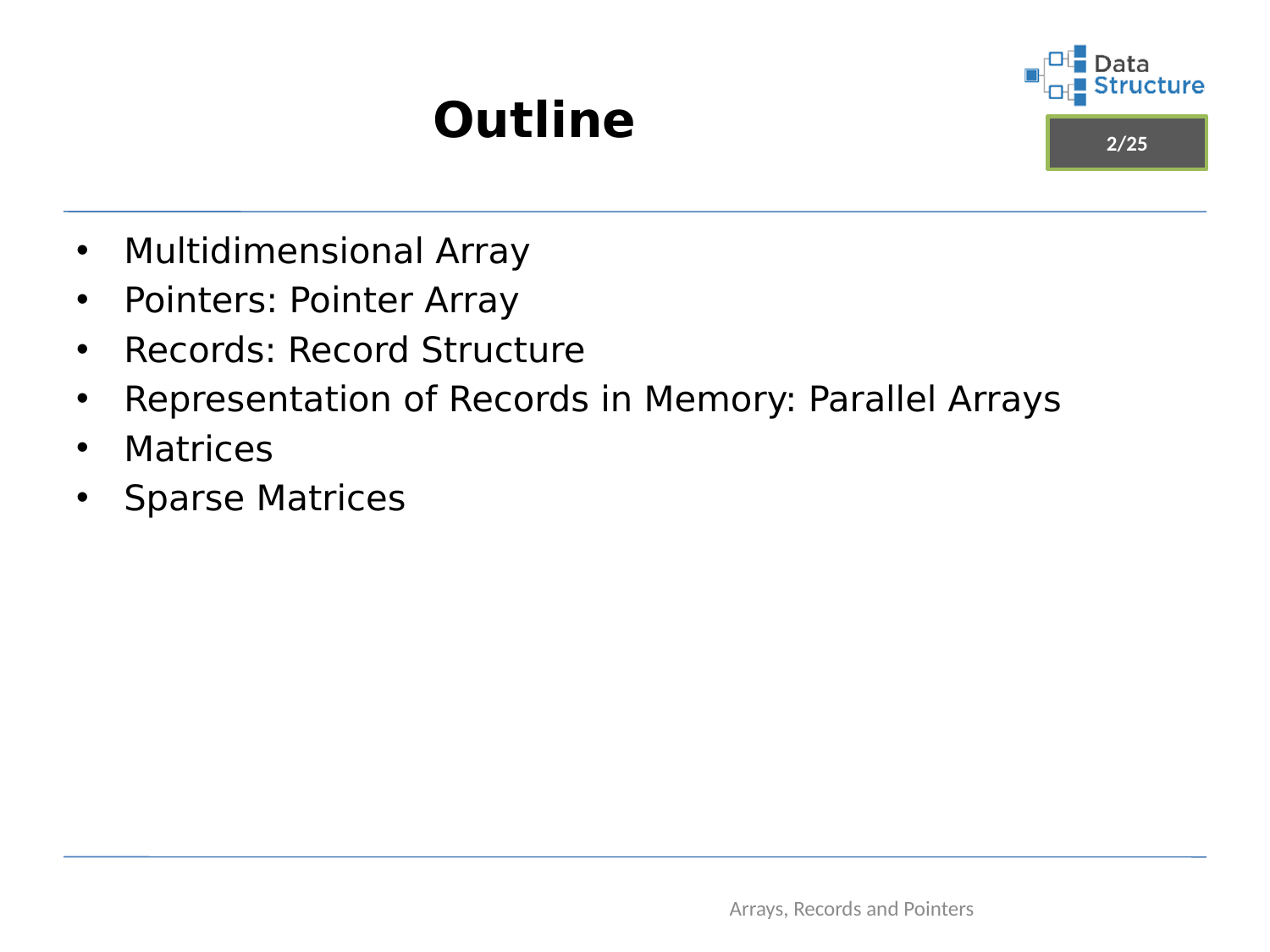

# Outline
Multidimensional Array
Pointers: Pointer Array
Records: Record Structure
Representation of Records in Memory: Parallel Arrays
Matrices
Sparse Matrices

Arrays, Records and Pointers